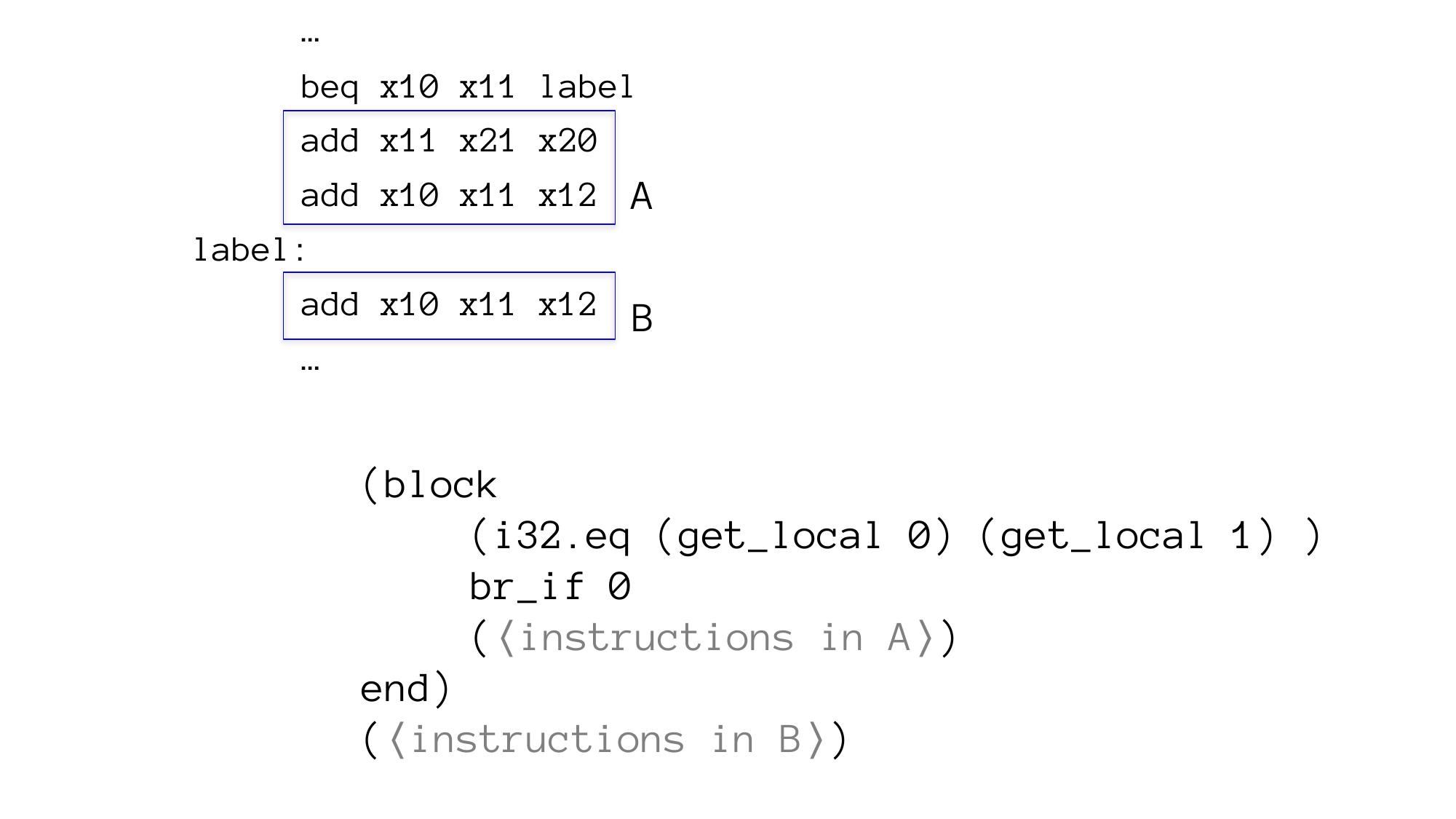

…
	beq x10 x11 label
	add x11 x21 x20
	add x10 x11 x12
label:
	add x10 x11 x12
	…

A

B
(block
	(i32.eq (get_local 0) (get_local 1) )
	br_if 0
	(⟨instructions in A⟩)
end)
(⟨instructions in B⟩)